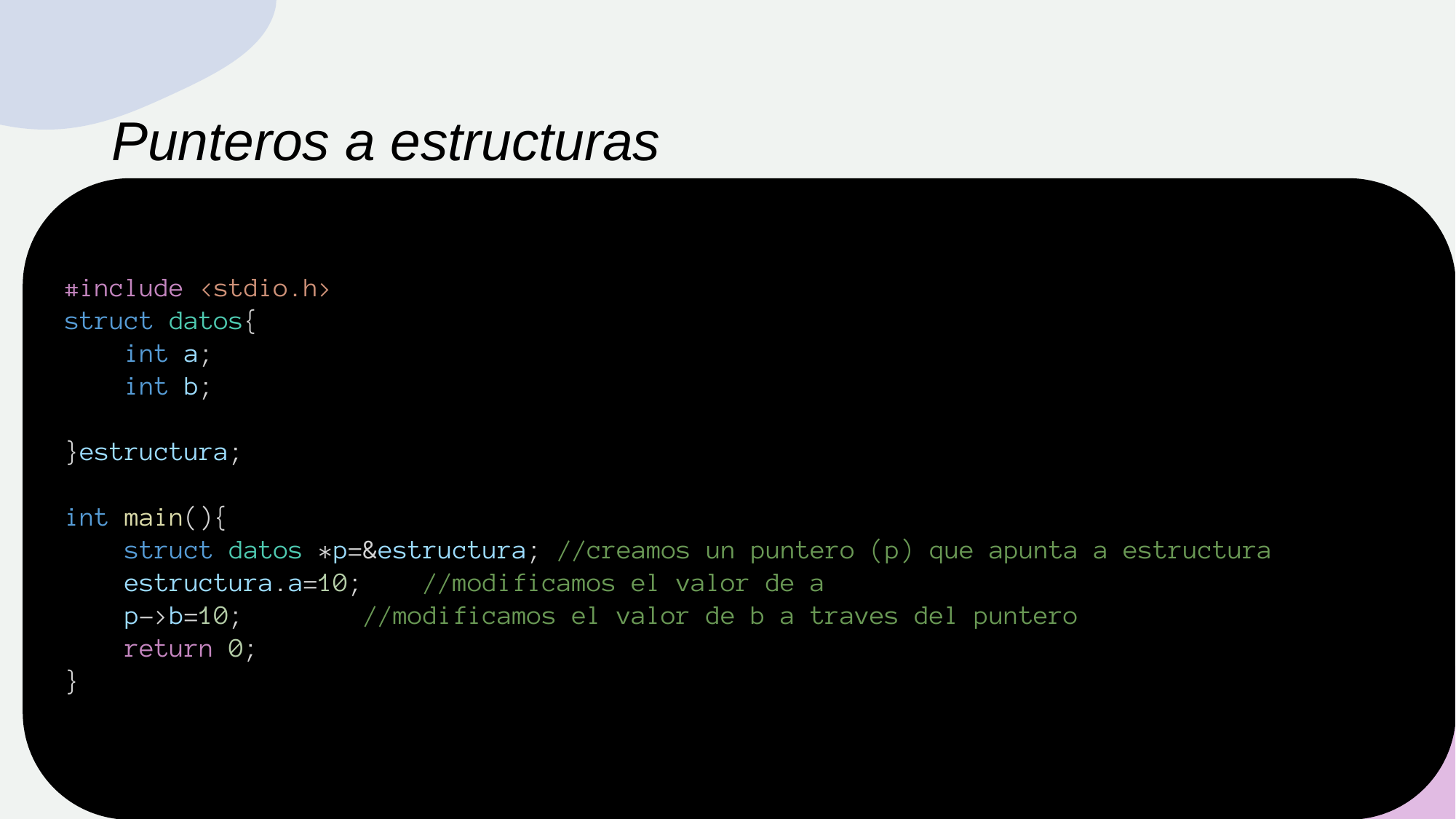

# Punteros a estructuras
#include <stdio.h>
struct datos{
    int a;
    int b;
}estructura;
int main(){
    struct datos *p=&estructura; //creamos un puntero (p) que apunta a estructura
    estructura.a=10;    //modificamos el valor de a
    p->b=10;        //modificamos el valor de b a traves del puntero
    return 0;
}